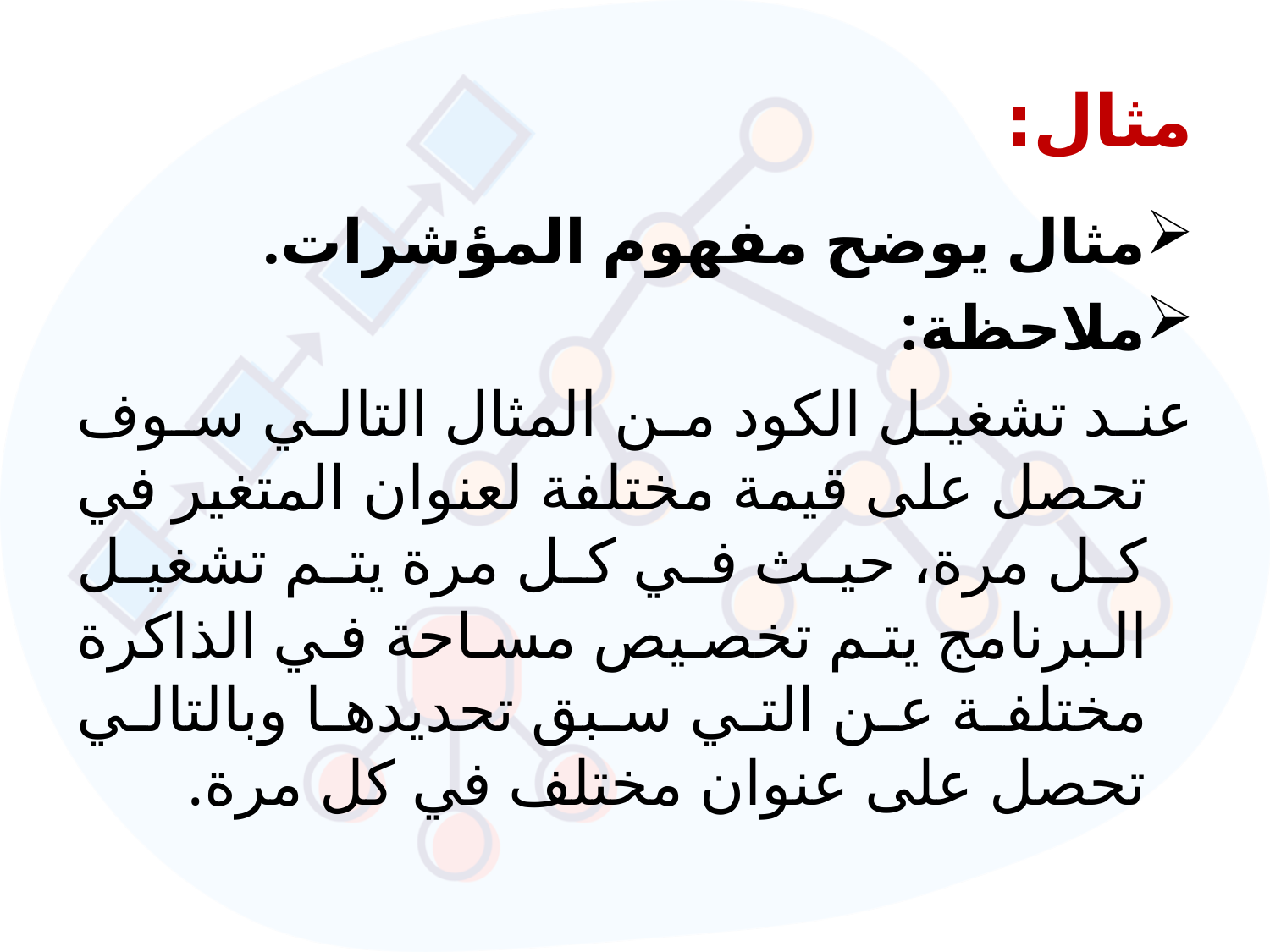

# مثال:
مثال يوضح مفهوم المؤشرات.
ملاحظة:
عند تشغيل الكود من المثال التالي سوف تحصل على قيمة مختلفة لعنوان المتغير في كل مرة، حيث في كل مرة يتم تشغيل البرنامج يتم تخصيص مساحة في الذاكرة مختلفة عن التي سبق تحديدها وبالتالي تحصل على عنوان مختلف في كل مرة.